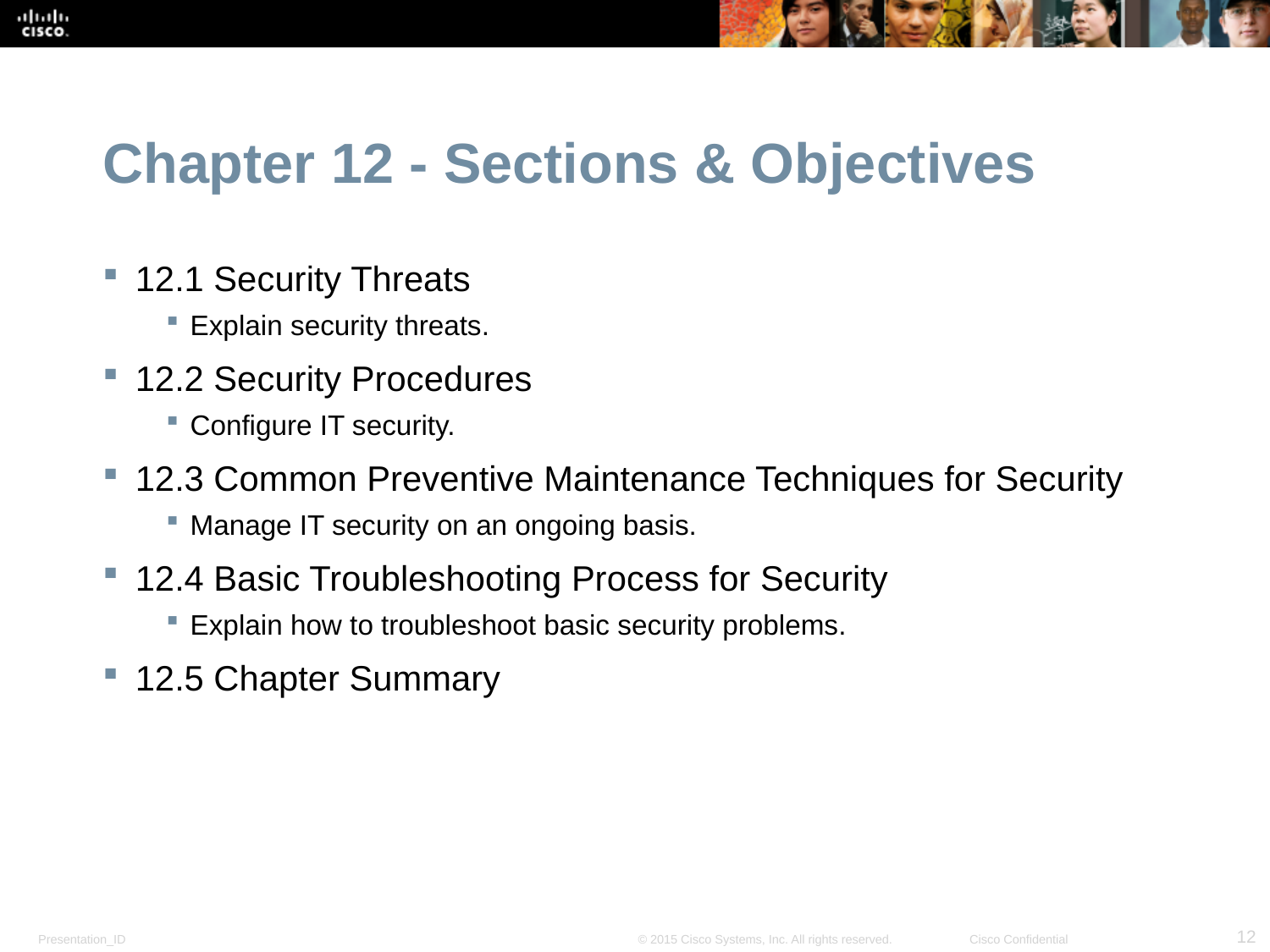

Chapter 12 - Sections & Objectives
12.1 Security Threats
 Explain security threats.
12.2 Security Procedures
 Configure IT security.
12.3 Common Preventive Maintenance Techniques for Security
 Manage IT security on an ongoing basis.
12.4 Basic Troubleshooting Process for Security
 Explain how to troubleshoot basic security problems.
12.5 Chapter Summary